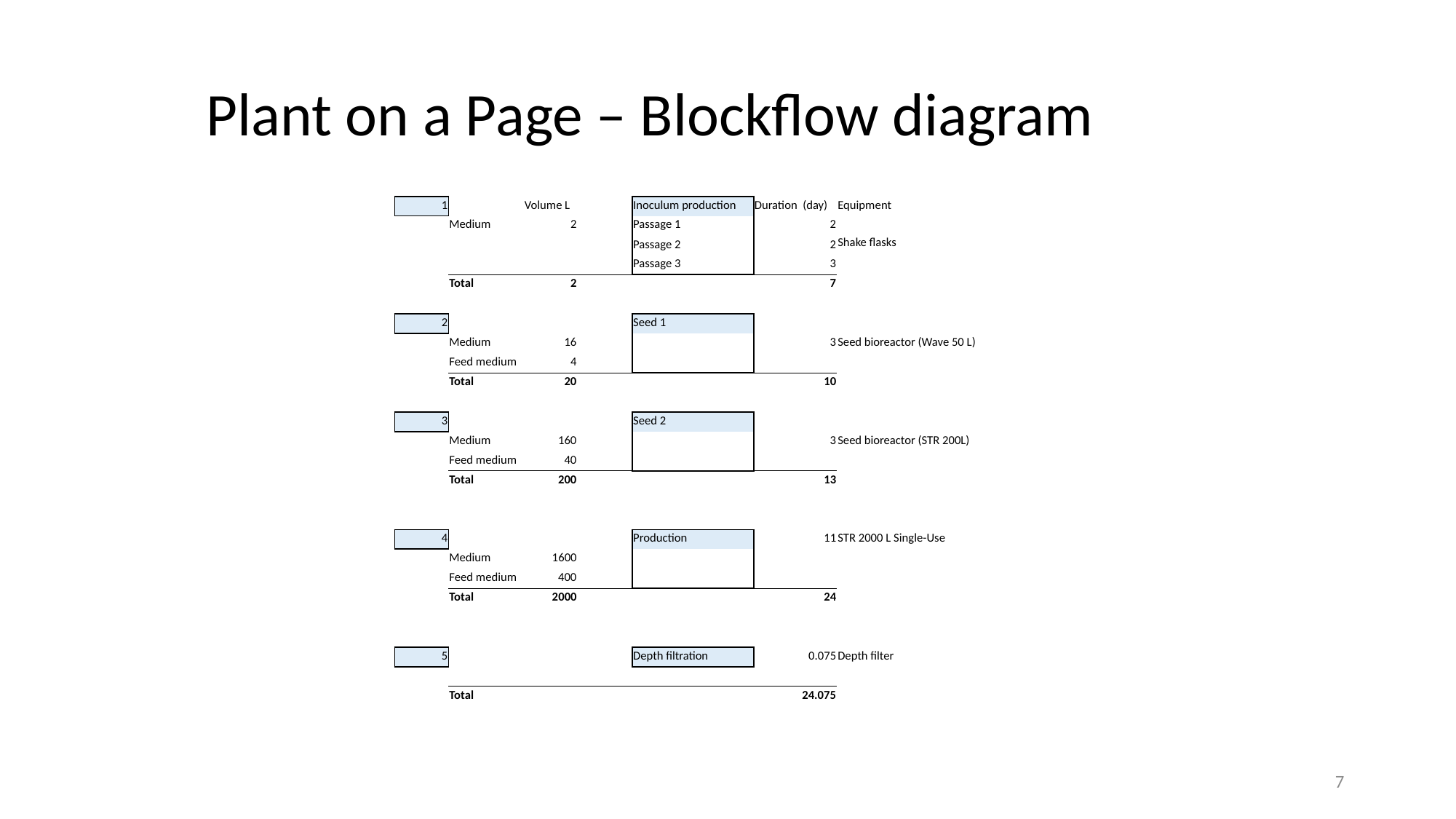

# Plant on a Page – Blockflow diagram
|  |  |  |  |  |  |  |
| --- | --- | --- | --- | --- | --- | --- |
| 1 |  | Volume L |  | Inoculum production | Duration (day) | Equipment |
|  | Medium | 2 |  | Passage 1 | 2 | Shake flasks |
|  |  |  |  | Passage 2 | 2 |  |
|  |  |  |  | Passage 3 | 3 |  |
|  | Total | 2 |  |  | 7 |  |
|  |  |  |  |  |  |  |
| 2 |  |  |  | Seed 1 |  |  |
|  | Medium | 16 |  |  | 3 | Seed bioreactor (Wave 50 L) |
|  | Feed medium | 4 |  |  |  |  |
|  | Total | 20 |  |  | 10 |  |
|  |  |  |  |  |  |  |
| 3 |  |  |  | Seed 2 |  |  |
|  | Medium | 160 |  |  | 3 | Seed bioreactor (STR 200L) |
|  | Feed medium | 40 |  |  |  |  |
|  | Total | 200 |  |  | 13 |  |
|  |  |  |  |  |  |  |
|  |  |  |  |  |  |  |
| 4 |  |  |  | Production | 11 | STR 2000 L Single-Use |
|  | Medium | 1600 |  |  |  |  |
|  | Feed medium | 400 |  |  |  |  |
|  | Total | 2000 |  |  | 24 |  |
|  |  |  |  |  |  |  |
|  |  |  |  |  |  |  |
| 5 |  |  |  | Depth filtration | 0.075 | Depth filter |
|  |  |  |  |  |  |  |
|  | Total |  |  |  | 24.075 |  |
|  |  |  |  |  |  |  |
7